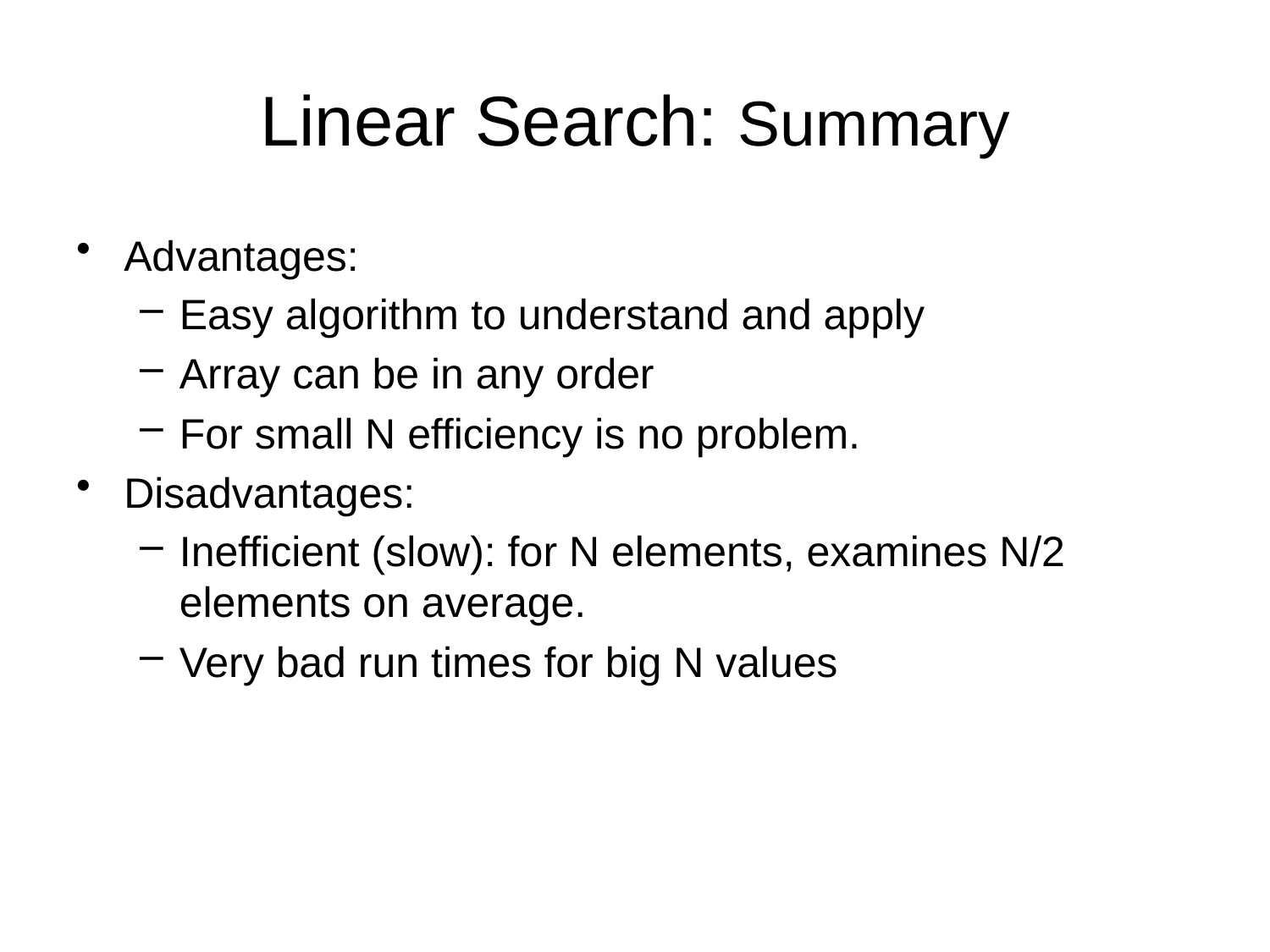

# Linear Search: Summary
Advantages:
Easy algorithm to understand and apply
Array can be in any order
For small N efficiency is no problem.
Disadvantages:
Inefficient (slow): for N elements, examines N/2 elements on average.
Very bad run times for big N values